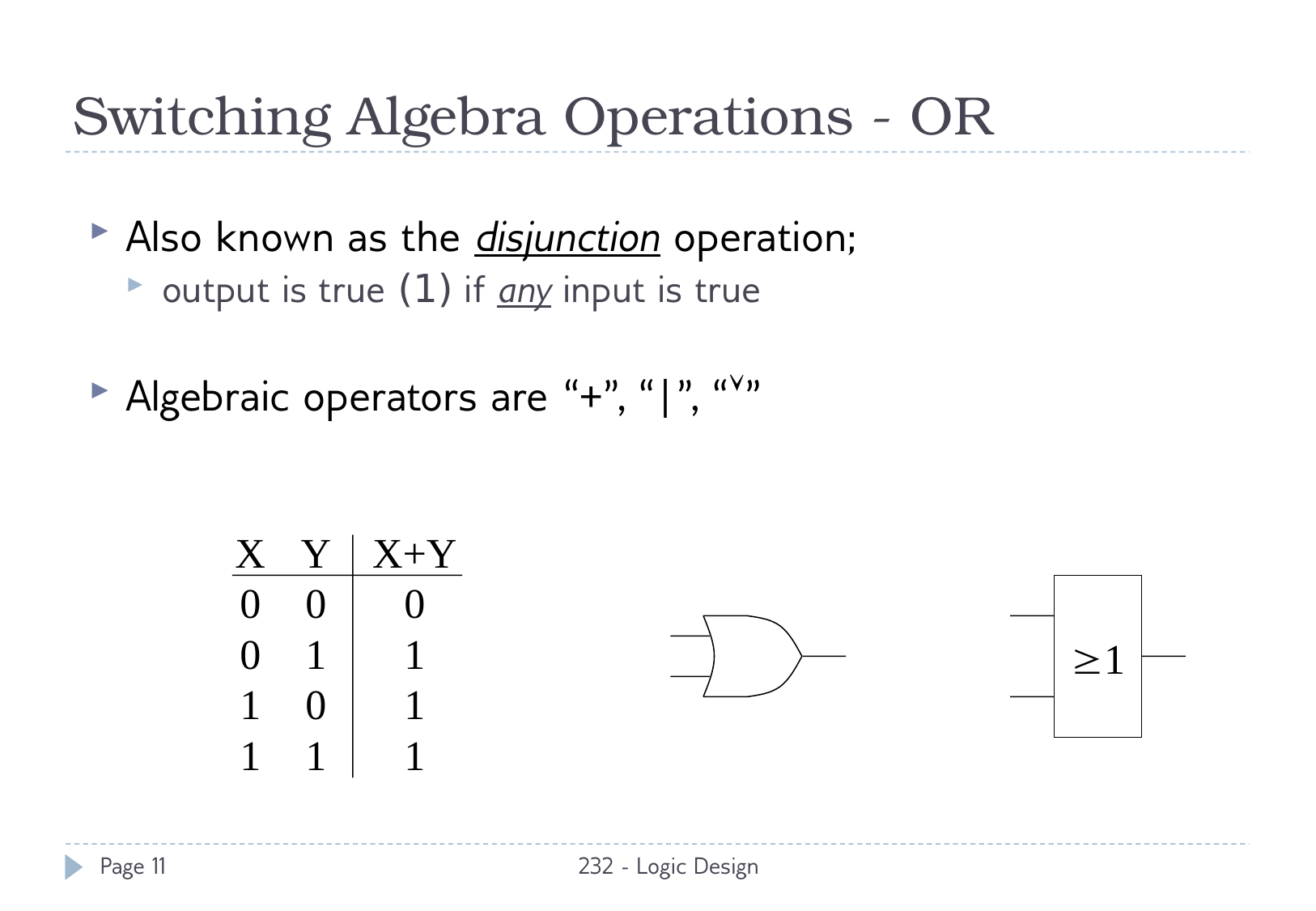

Switching Algebra Operations - OR
Also known as the disjunction operation;
output is true (1) if any input is true

Algebraic operators are “+”, “|”, “∨”
X
0
0
1
1
Y
0
1
0
1
X+Y
0
1
1
1

≥1

Page 11
232 - Logic Design